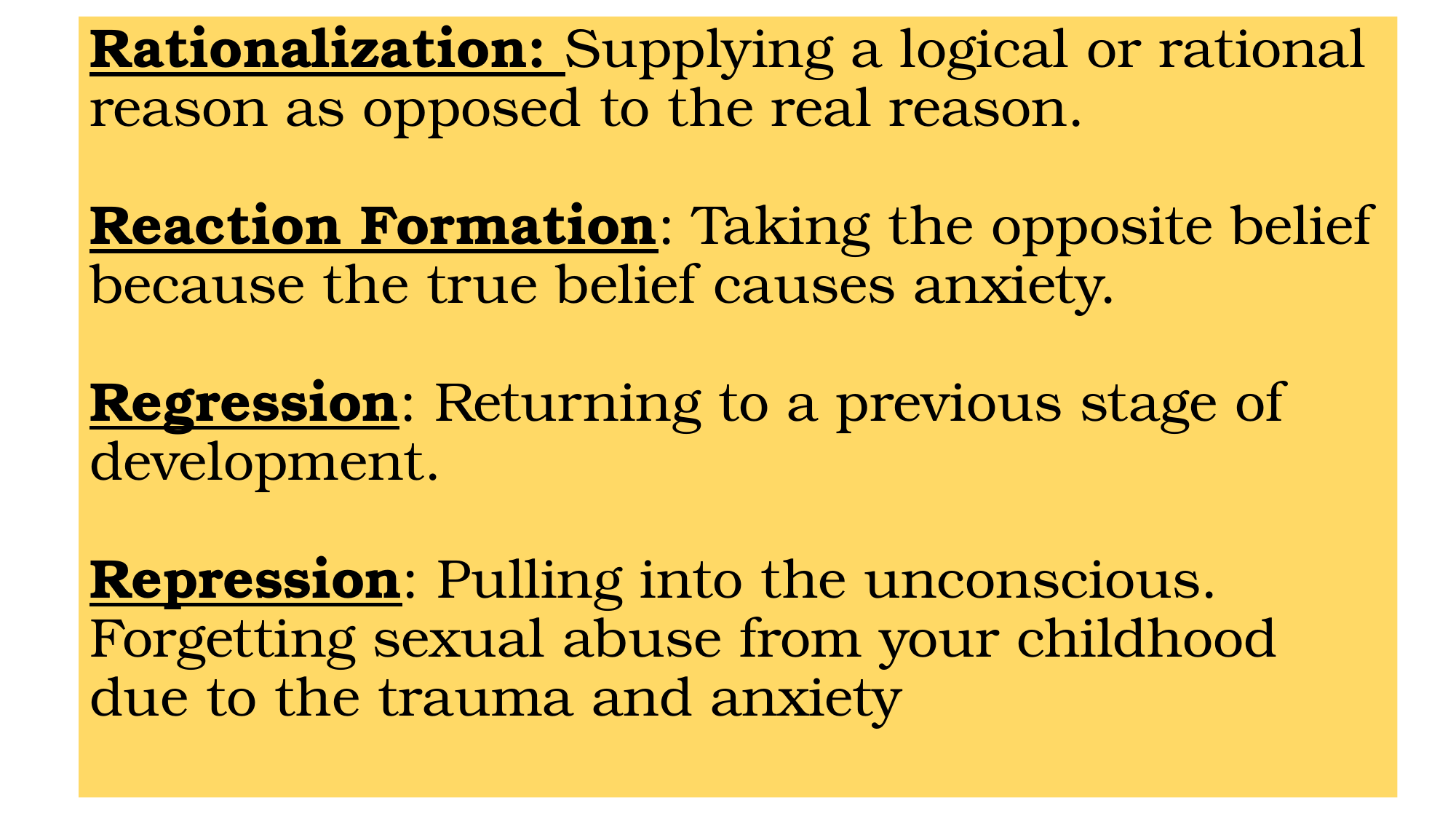

# Rationalization: Supplying a logical or rational reason as opposed to the real reason. Reaction Formation: Taking the opposite belief because the true belief causes anxiety. Regression: Returning to a previous stage of development. Repression: Pulling into the unconscious. Forgetting sexual abuse from your childhood due to the trauma and anxiety